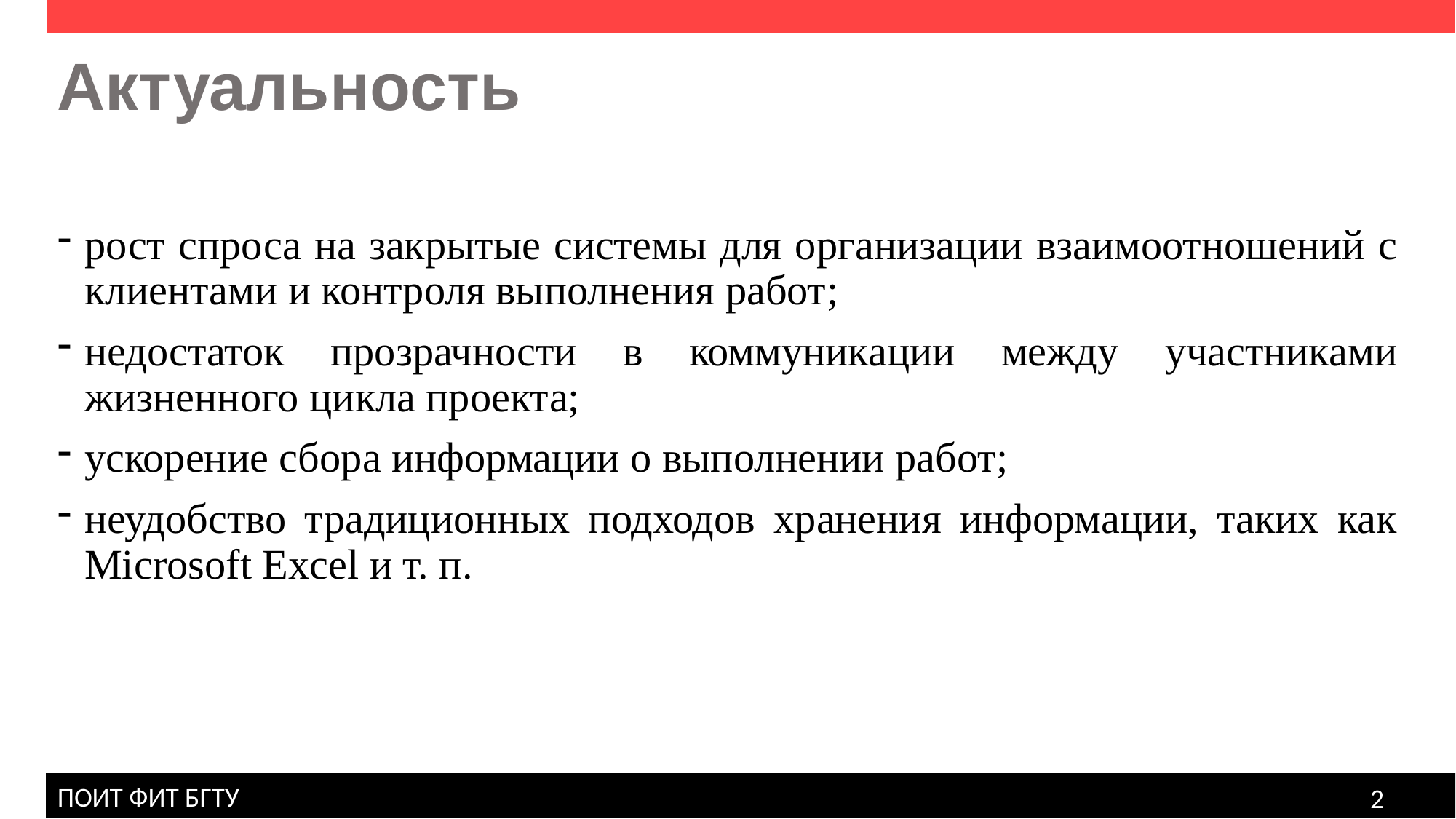

Актуальность
рост спроса на закрытые системы для организации взаимоотношений с клиентами и контроля выполнения работ;
недостаток прозрачности в коммуникации между участниками жизненного цикла проекта;
ускорение сбора информации о выполнении работ;
неудобство традиционных подходов хранения информации, таких как Microsoft Excel и т. п.